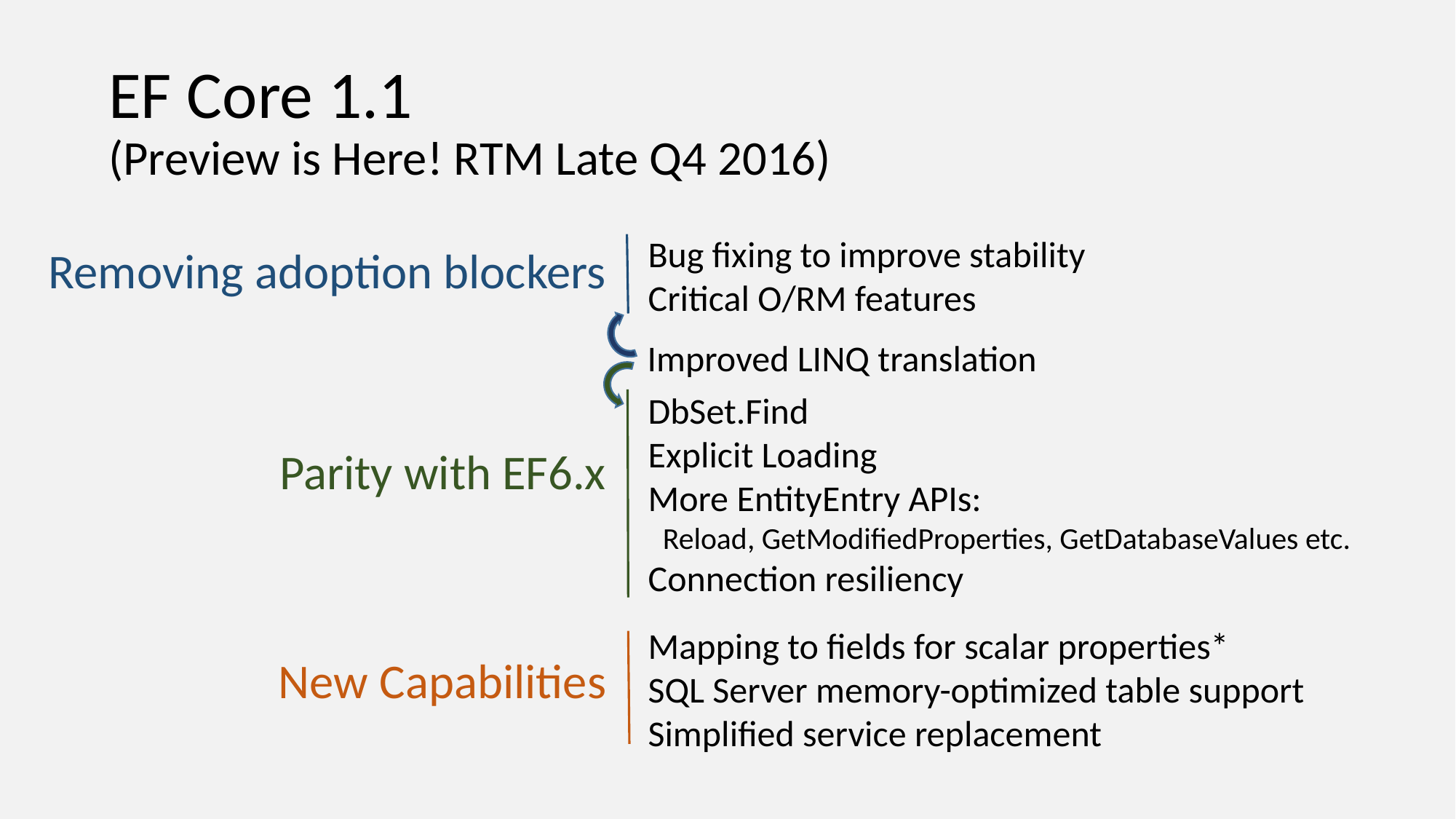

# EF Core 1.1 (Preview is Here! RTM Late Q4 2016)
Bug fixing to improve stability
Critical O/RM features
Removing adoption blockers

Improved LINQ translation

DbSet.Find
Explicit Loading
More EntityEntry APIs:
  Reload, GetModifiedProperties, GetDatabaseValues etc.
Connection resiliency
Parity with EF6.x

Mapping to fields for scalar properties*
SQL Server memory-optimized table support
Simplified service replacement
New Capabilities